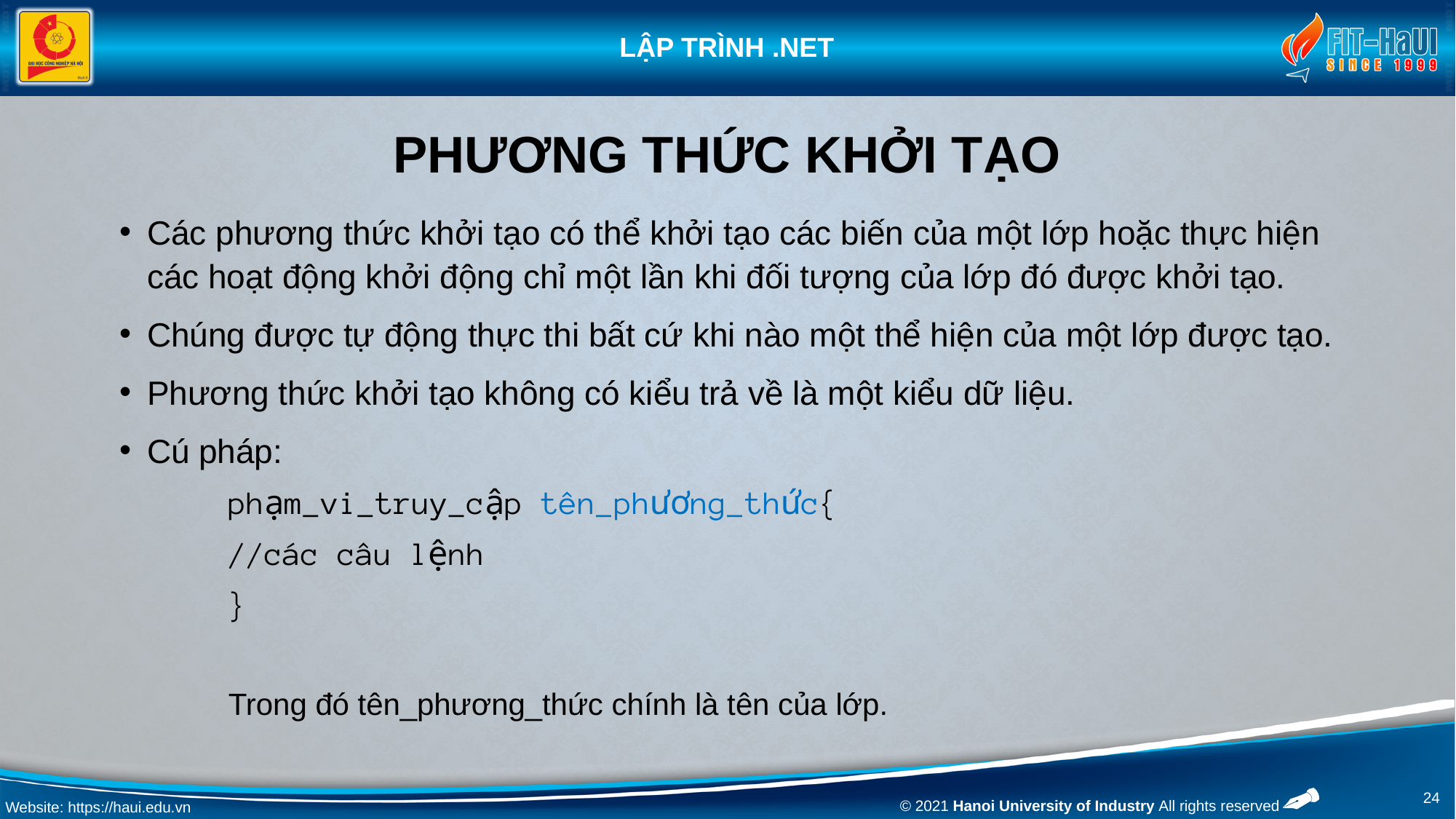

# Phương thức khởi tạo
Các phương thức khởi tạo có thể khởi tạo các biến của một lớp hoặc thực hiện các hoạt động khởi động chỉ một lần khi đối tượng của lớp đó được khởi tạo.
Chúng được tự động thực thi bất cứ khi nào một thể hiện của một lớp được tạo.
Phương thức khởi tạo không có kiểu trả về là một kiểu dữ liệu.
Cú pháp:
phạm_vi_truy_cập tên_phương_thức{
	//các câu lệnh
}

Trong đó tên_phương_thức chính là tên của lớp.